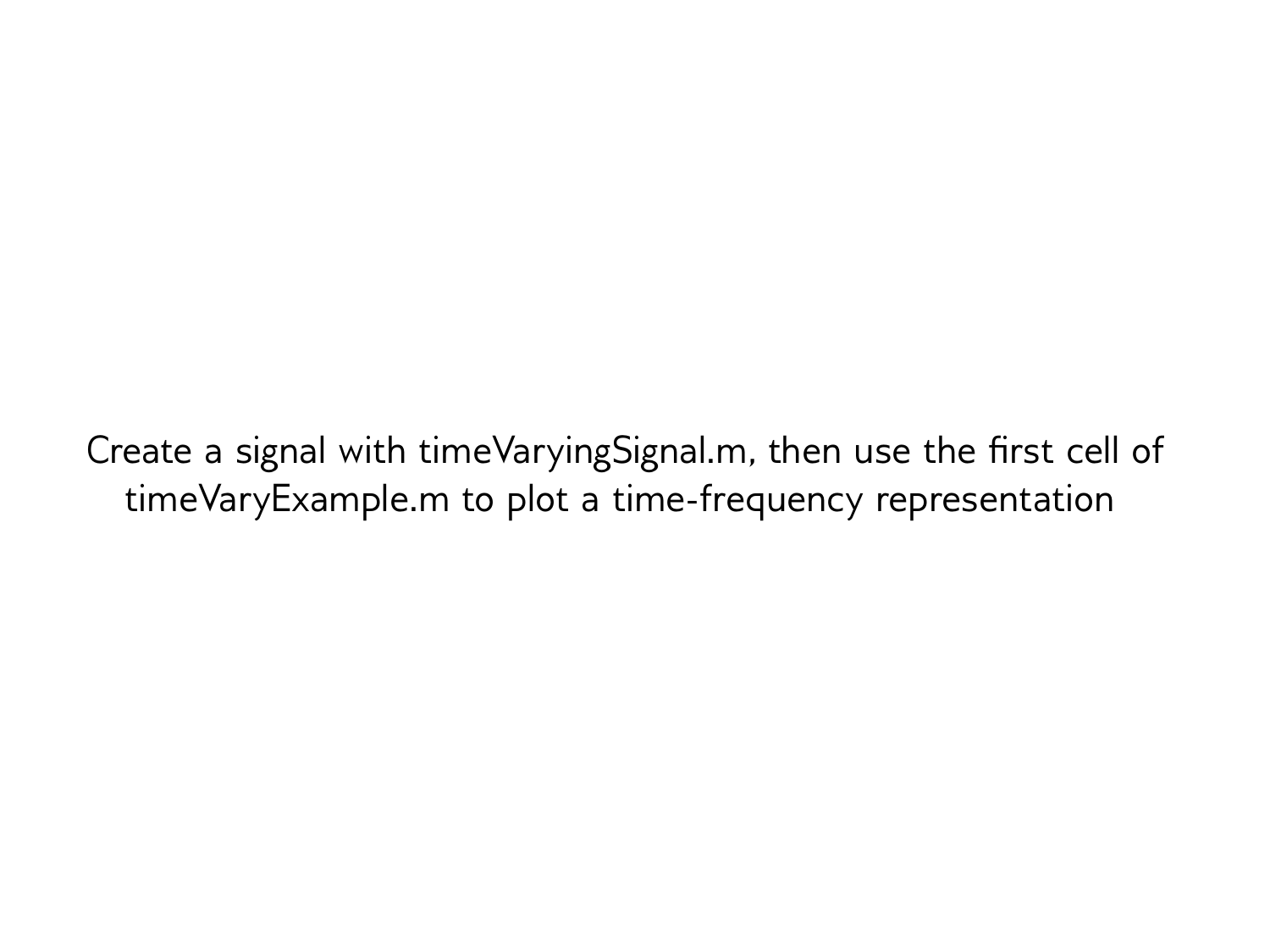

# Create a signal with timeVaryingSignal.m, then use the first cell of timeVaryExample.m to plot a time-frequency representation